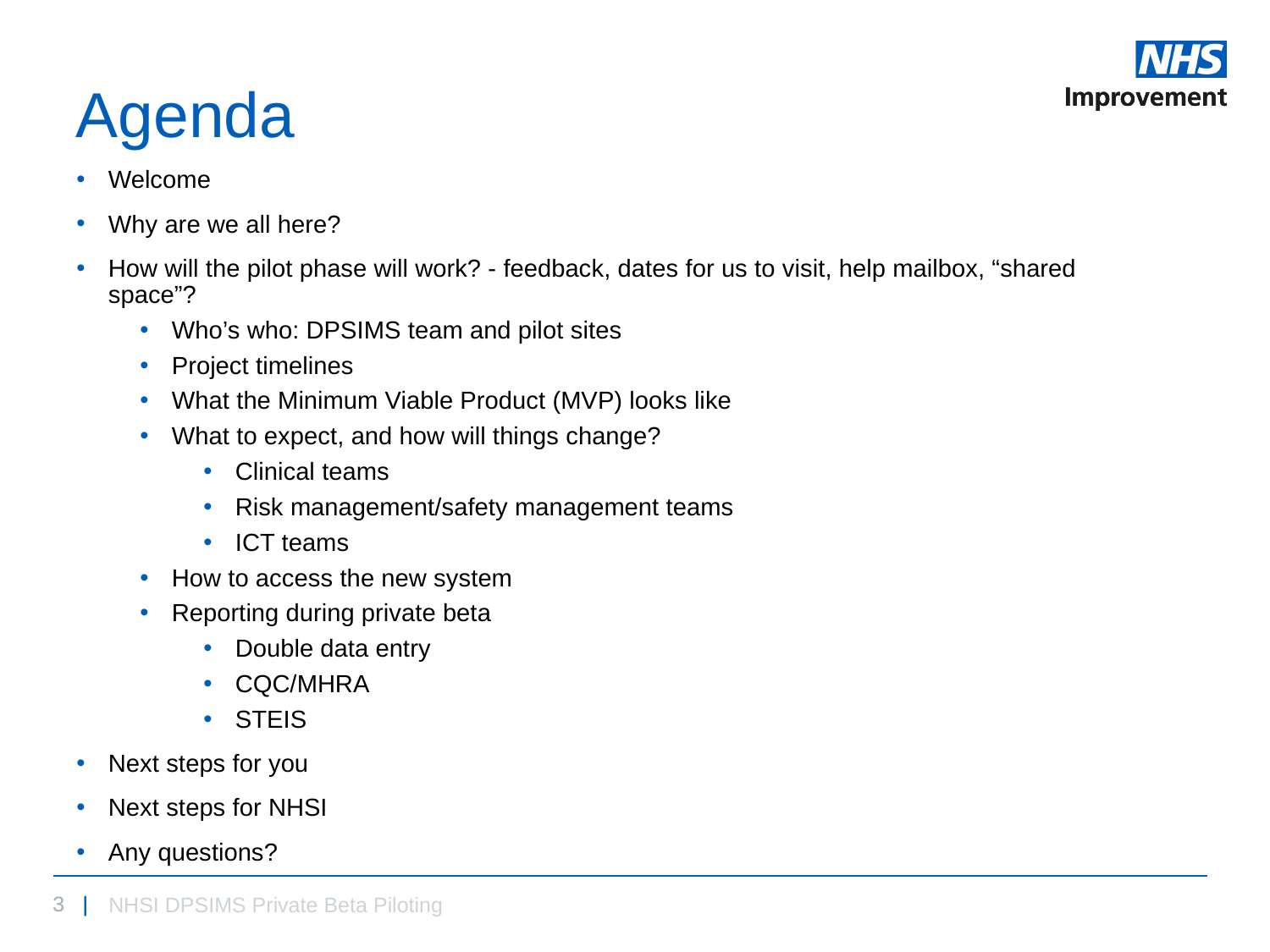

# Agenda
Welcome
Why are we all here?
How will the pilot phase will work? - feedback, dates for us to visit, help mailbox, “shared space”?
Who’s who: DPSIMS team and pilot sites
Project timelines
What the Minimum Viable Product (MVP) looks like
What to expect, and how will things change?
Clinical teams
Risk management/safety management teams
ICT teams
How to access the new system
Reporting during private beta
Double data entry
CQC/MHRA
STEIS
Next steps for you
Next steps for NHSI
Any questions?
NHSI DPSIMS Private Beta Piloting